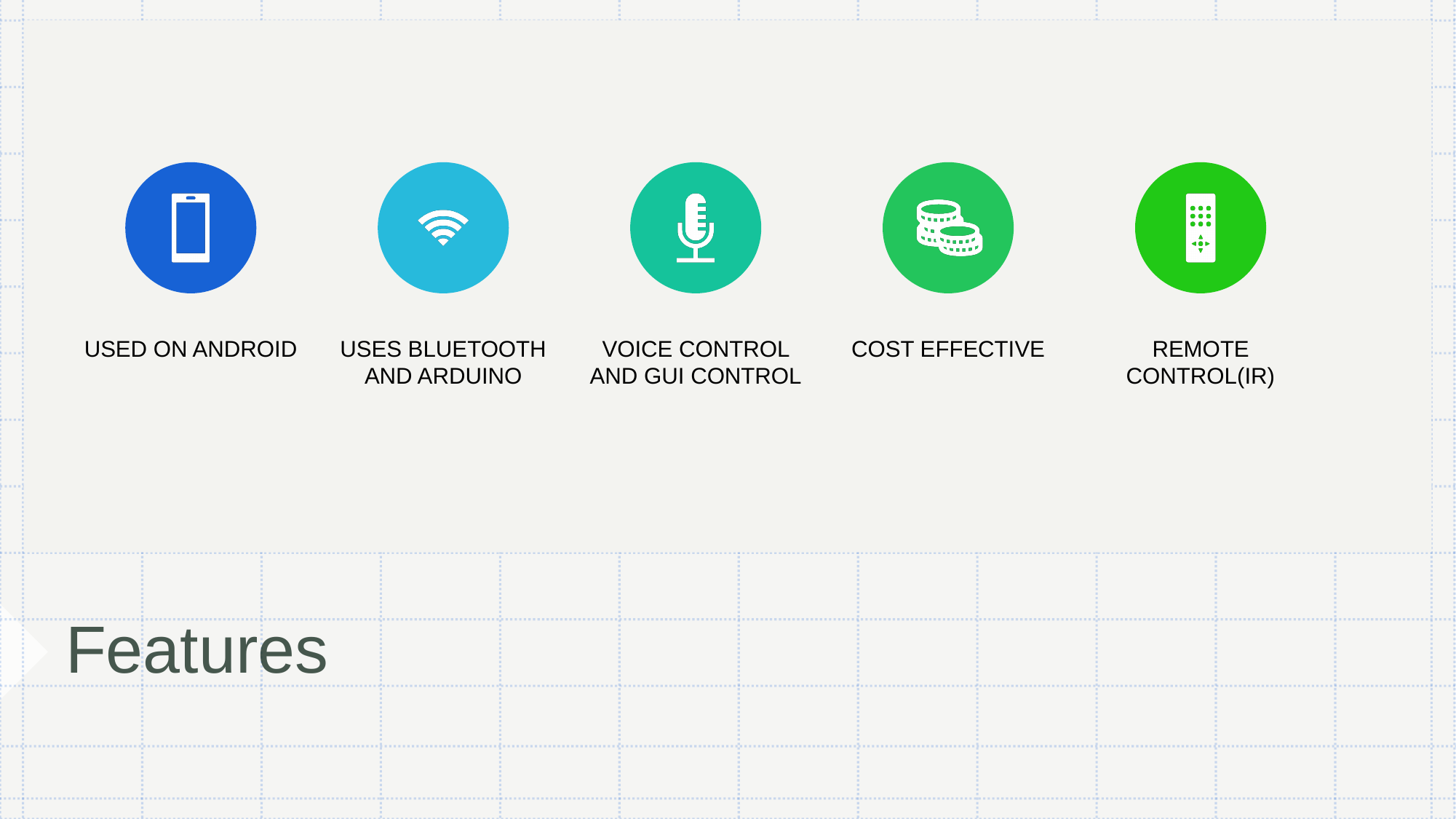

Used on android
Uses Bluetooth and arduino
Voice Control and GUI Control
Cost effective
Remote Control(IR)
# Features